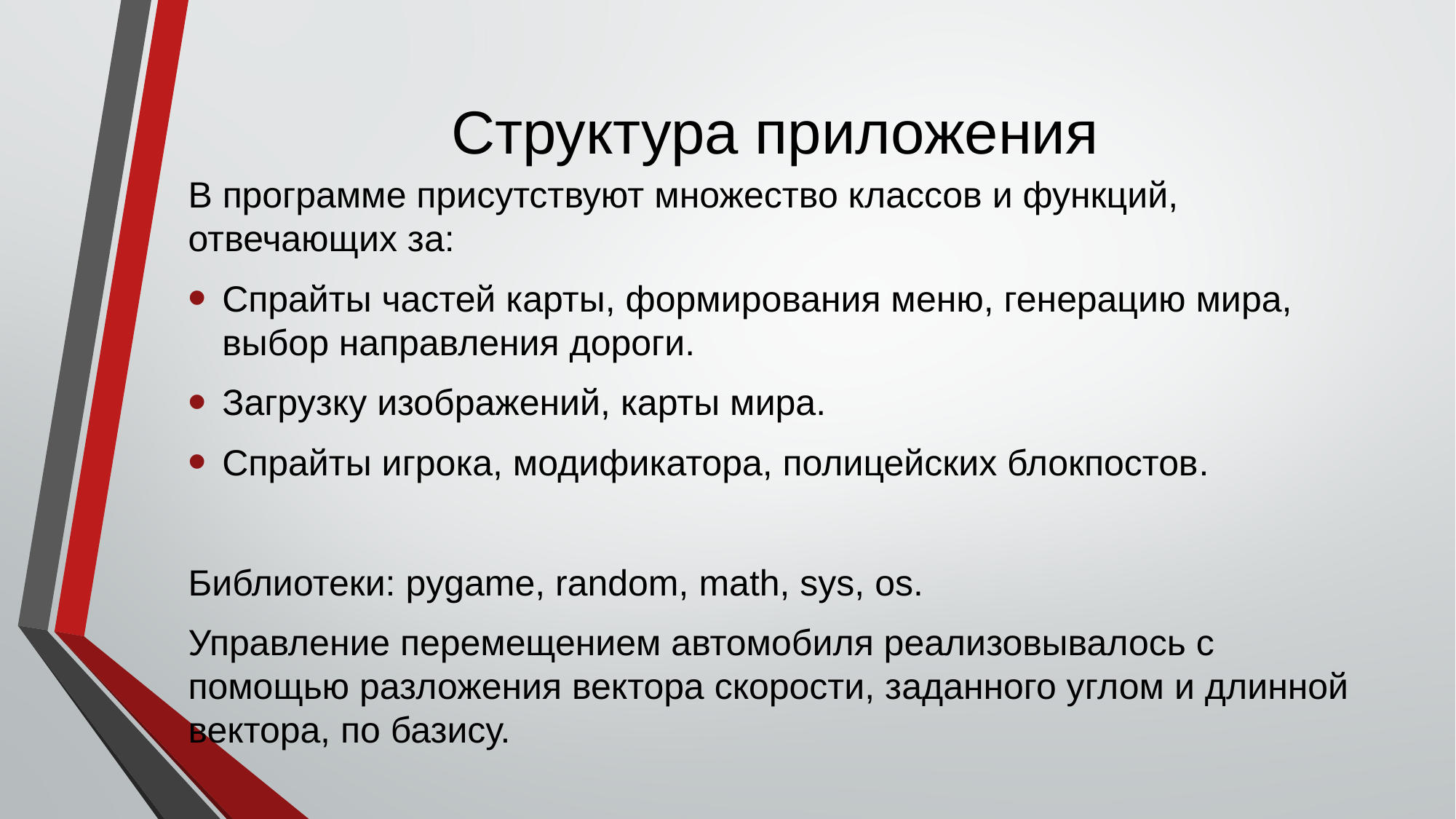

# Структура приложения
В программе присутствуют множество классов и функций, отвечающих за:
Cпрайты частей карты, формирования меню, генерацию мира, выбор направления дороги.
Загрузку изображений, карты мира.
Спрайты игрока, модификатора, полицейских блокпостов.

Библиотеки: pygame, random, math, sys, os.
Управление перемещением автомобиля реализовывалось с помощью разложения вектора скорости, заданного углом и длинной вектора, по базису.